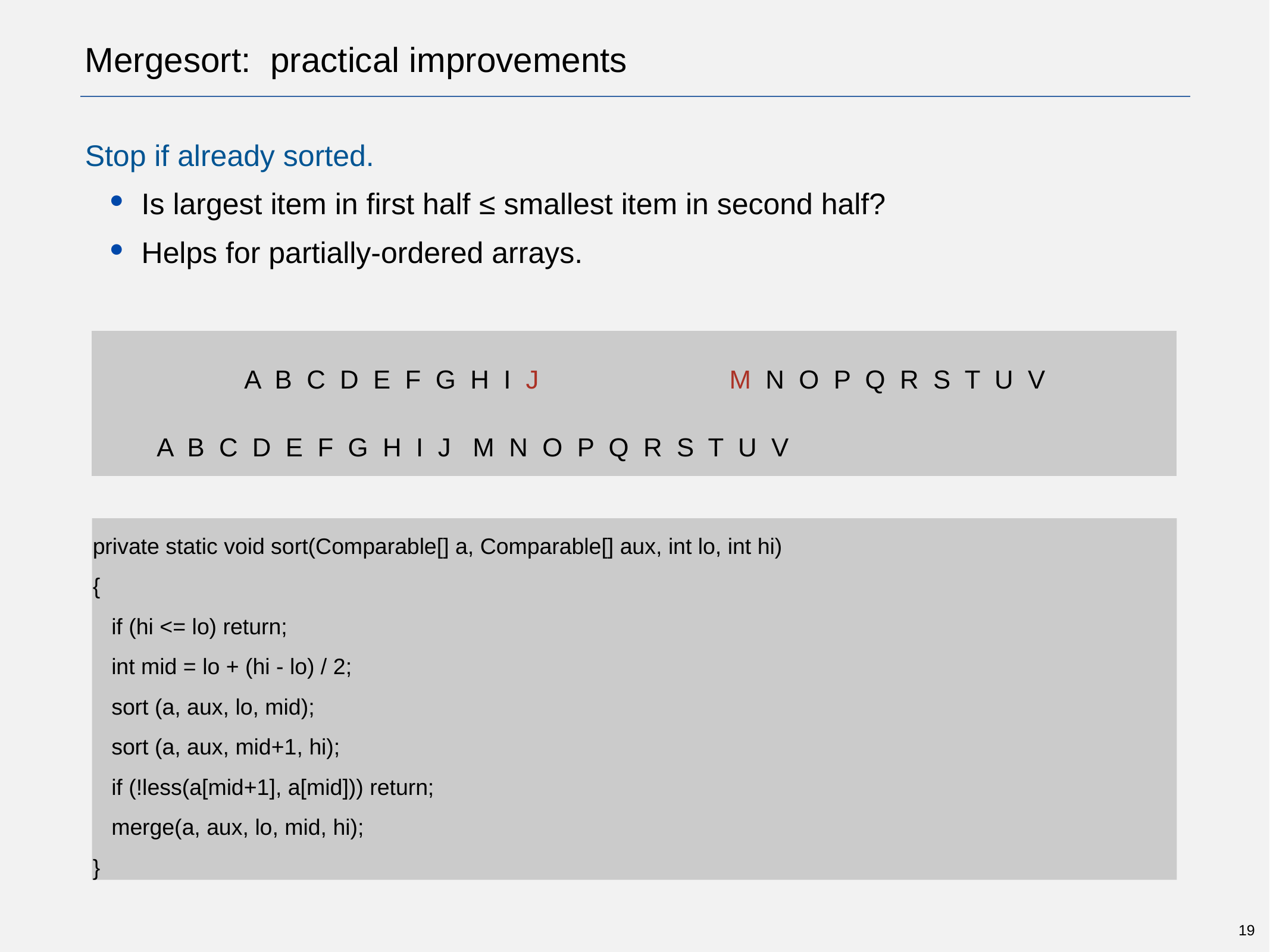

# Mergesort:  practical improvements
Stop if already sorted.
Is largest item in first half ≤ smallest item in second half?
Helps for partially-ordered arrays.

  A  B  C  D  E  F  G  H  I  J
 M  N  O  P  Q  R  S  T  U  V
  A  B  C  D  E  F  G  H  I  J   M  N  O  P  Q  R  S  T  U  V
private static void sort(Comparable[] a, Comparable[] aux, int lo, int hi)
{
   if (hi <= lo) return;
   int mid = lo + (hi - lo) / 2;
   sort (a, aux, lo, mid);
   sort (a, aux, mid+1, hi);
   if (!less(a[mid+1], a[mid])) return;
   merge(a, aux, lo, mid, hi);
}
19